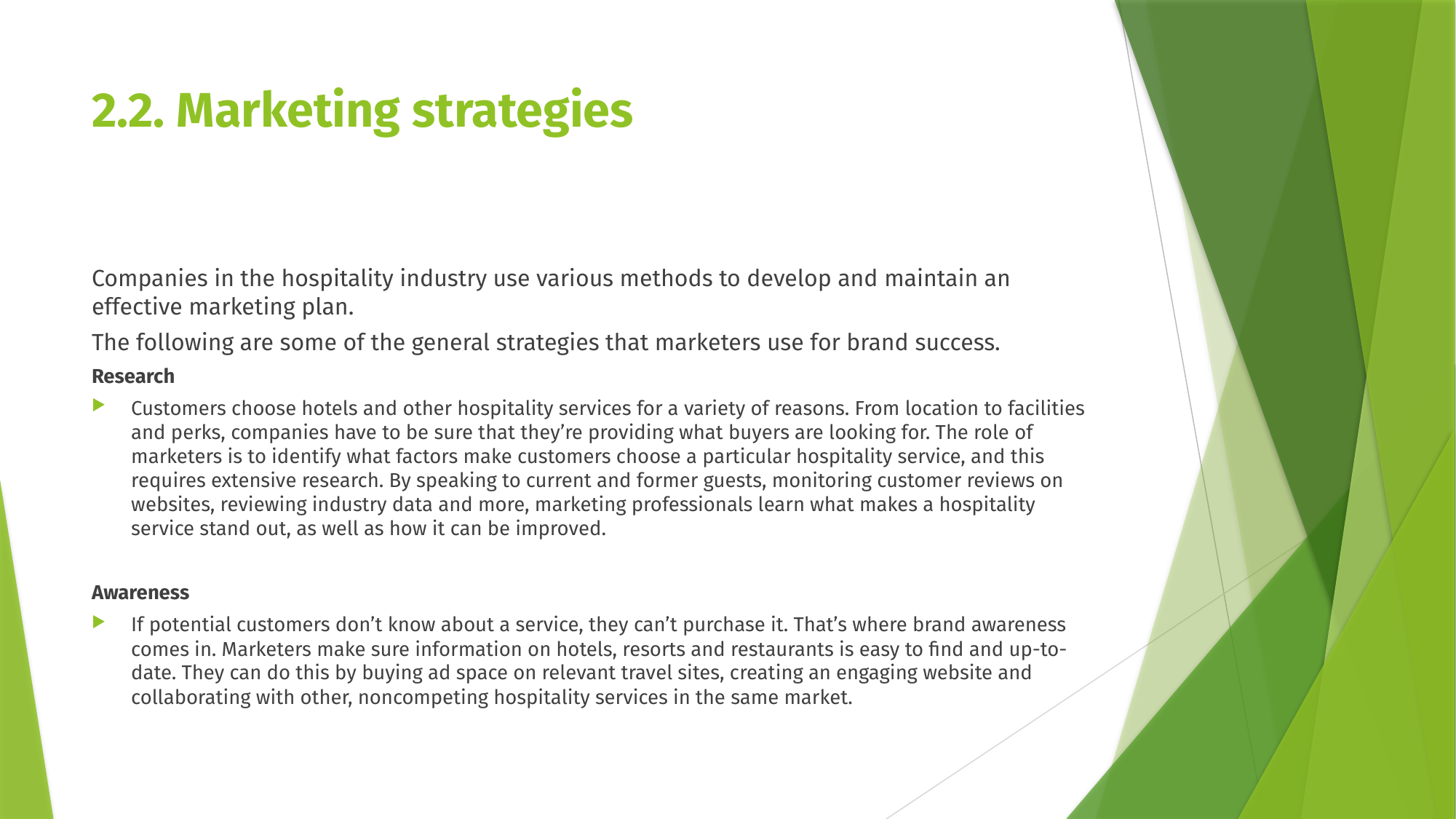

# 2.2. Marketing strategies
Companies in the hospitality industry use various methods to develop and maintain an effective marketing plan.
The following are some of the general strategies that marketers use for brand success.
Research
Customers choose hotels and other hospitality services for a variety of reasons. From location to facilities and perks, companies have to be sure that they’re providing what buyers are looking for. The role of marketers is to identify what factors make customers choose a particular hospitality service, and this requires extensive research. By speaking to current and former guests, monitoring customer reviews on websites, reviewing industry data and more, marketing professionals learn what makes a hospitality service stand out, as well as how it can be improved.

Awareness
If potential customers don’t know about a service, they can’t purchase it. That’s where brand awareness comes in. Marketers make sure information on hotels, resorts and restaurants is easy to find and up-to-date. They can do this by buying ad space on relevant travel sites, creating an engaging website and collaborating with other, noncompeting hospitality services in the same market.